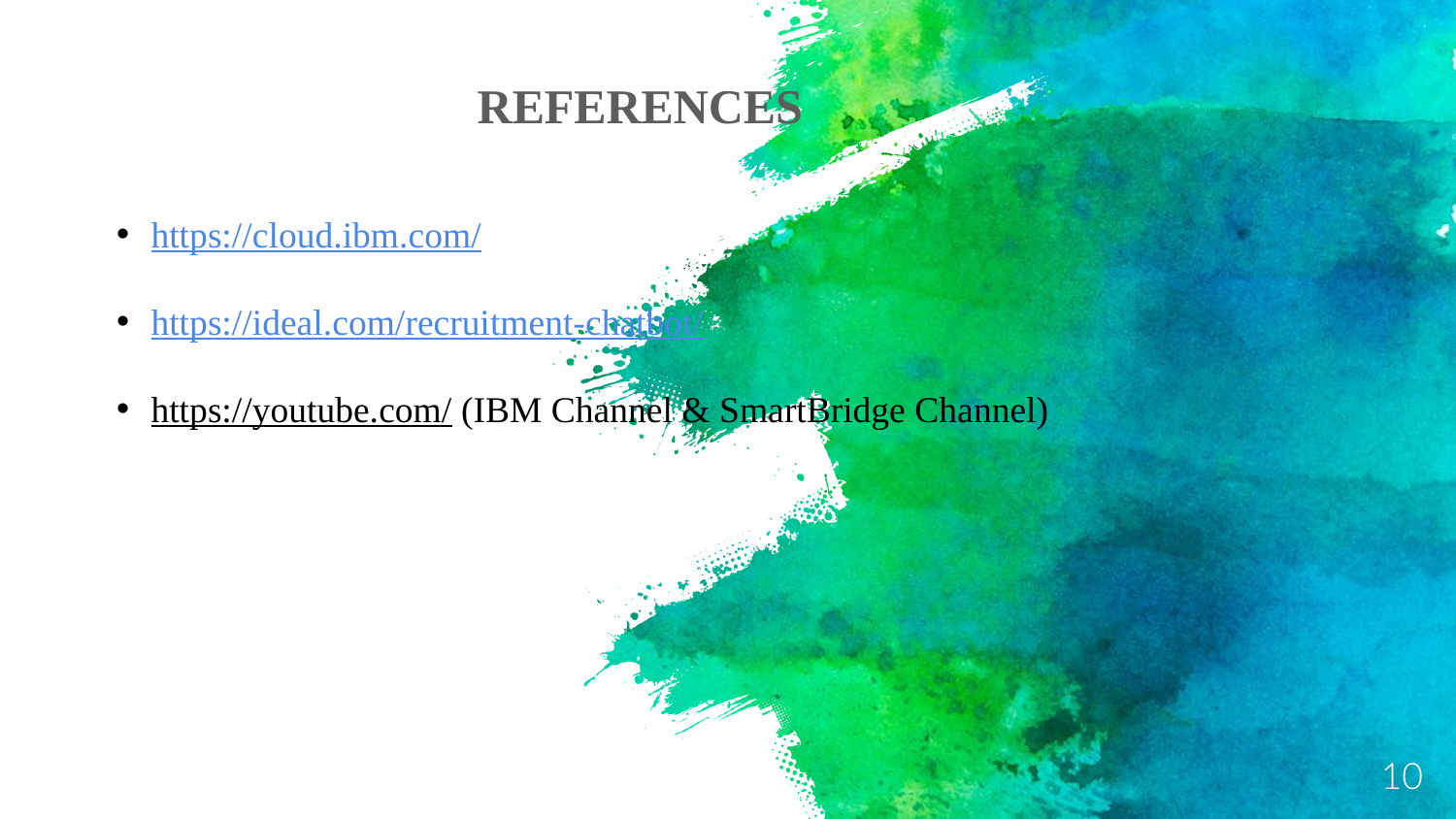

REFERENCES
https://cloud.ibm.com/

https://ideal.com/recruitment-chatbot/

https://youtube.com/ (IBM Channel & SmartBridge Channel)

10